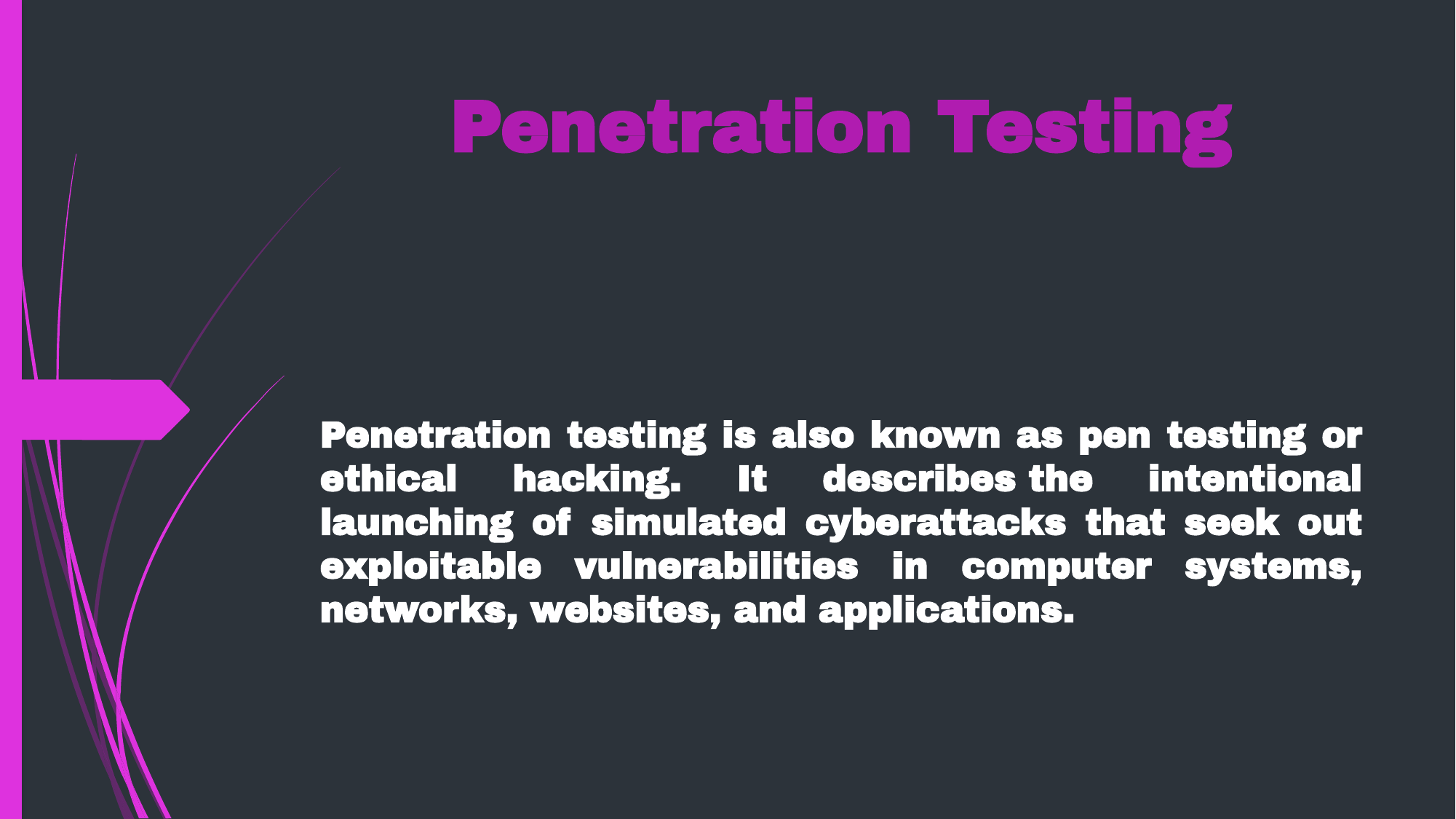

# Penetration Testing
Penetration testing is also known as pen testing or ethical hacking. It describes the intentional launching of simulated cyberattacks that seek out exploitable vulnerabilities in computer systems, networks, websites, and applications.